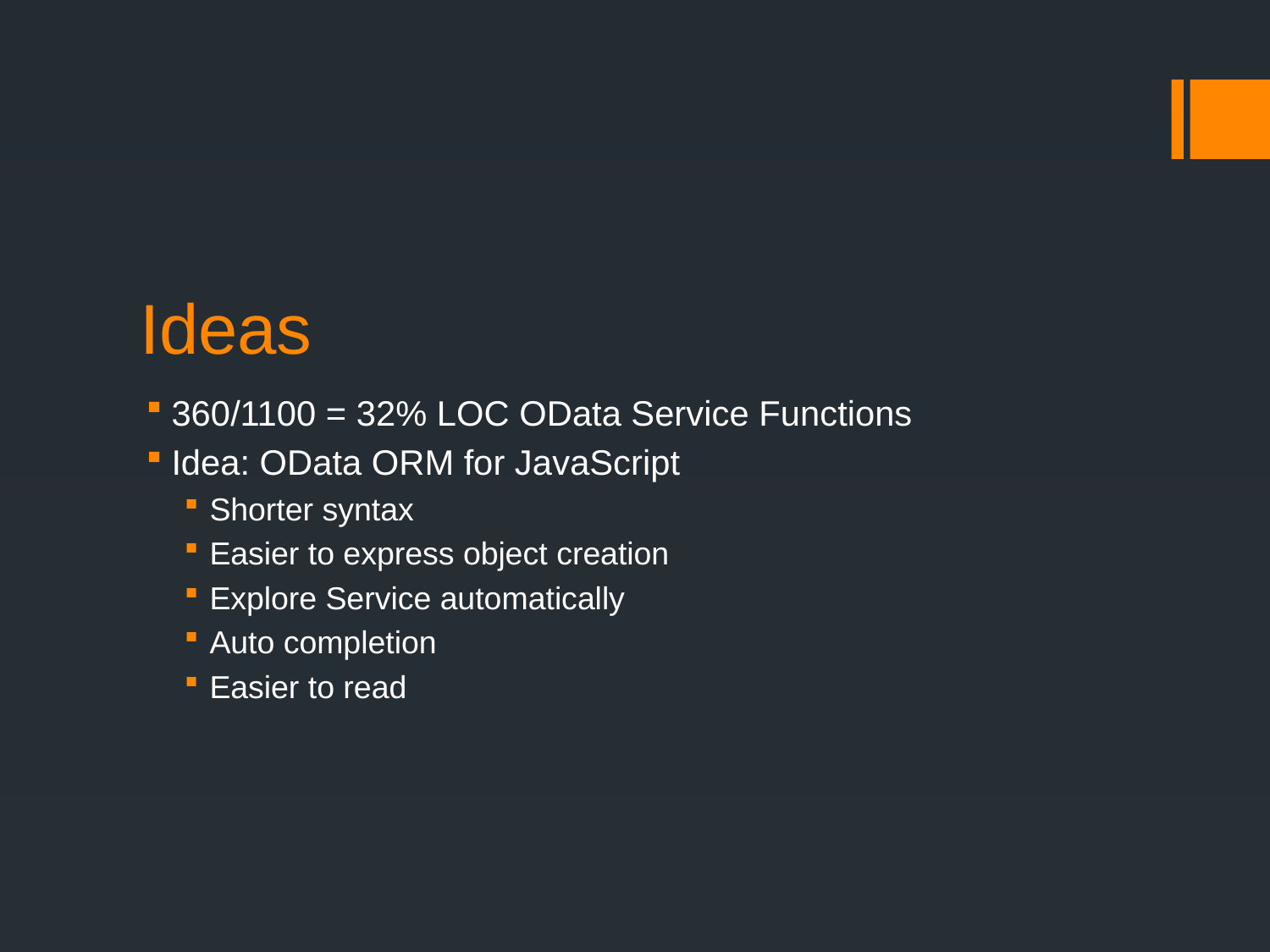

# Ideas
360/1100 = 32% LOC OData Service Functions
Idea: OData ORM for JavaScript
Shorter syntax
Easier to express object creation
Explore Service automatically
Auto completion
Easier to read